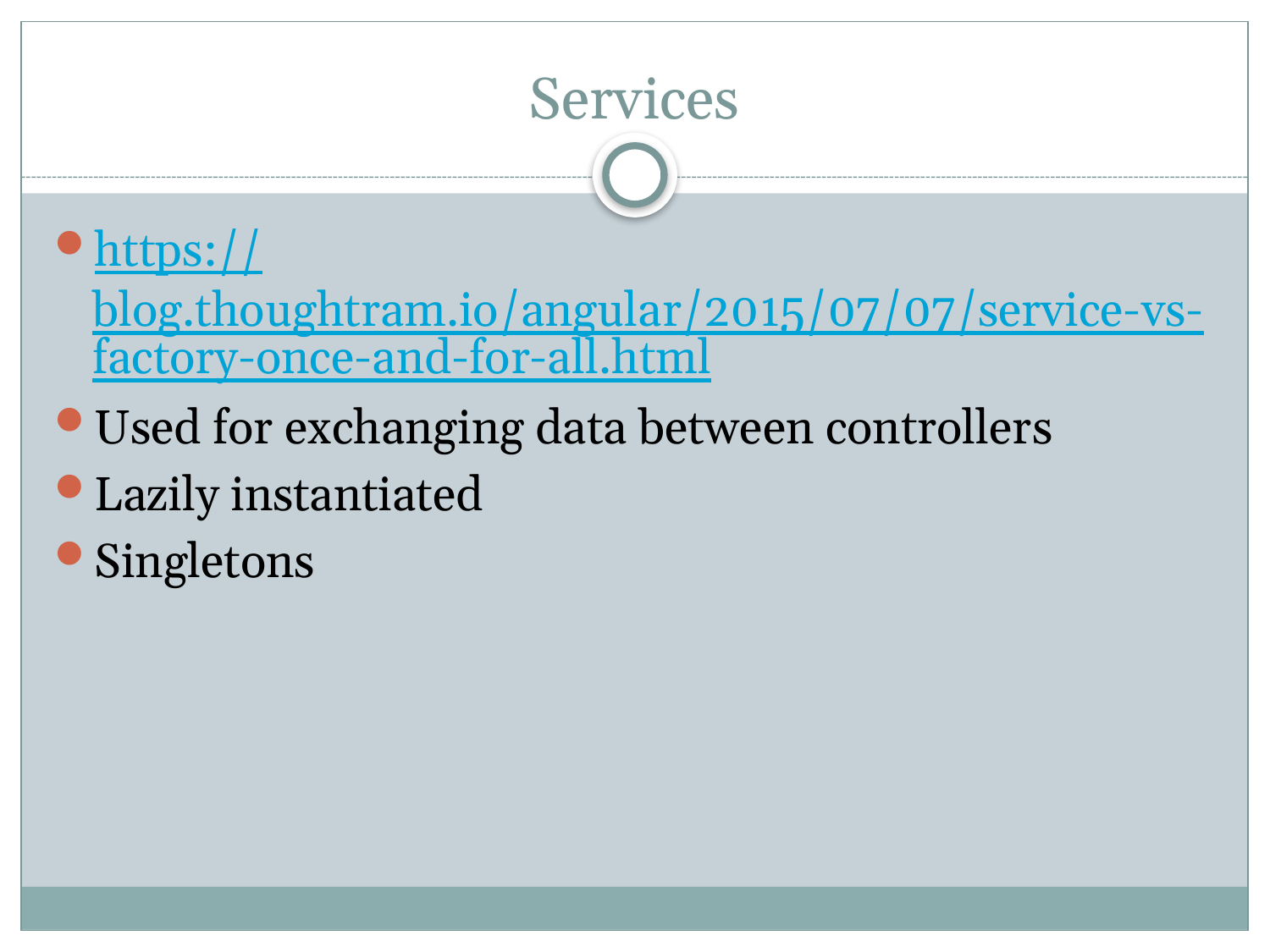

# Services
https://blog.thoughtram.io/angular/2015/07/07/service-vs-factory-once-and-for-all.html
Used for exchanging data between controllers
Lazily instantiated
Singletons